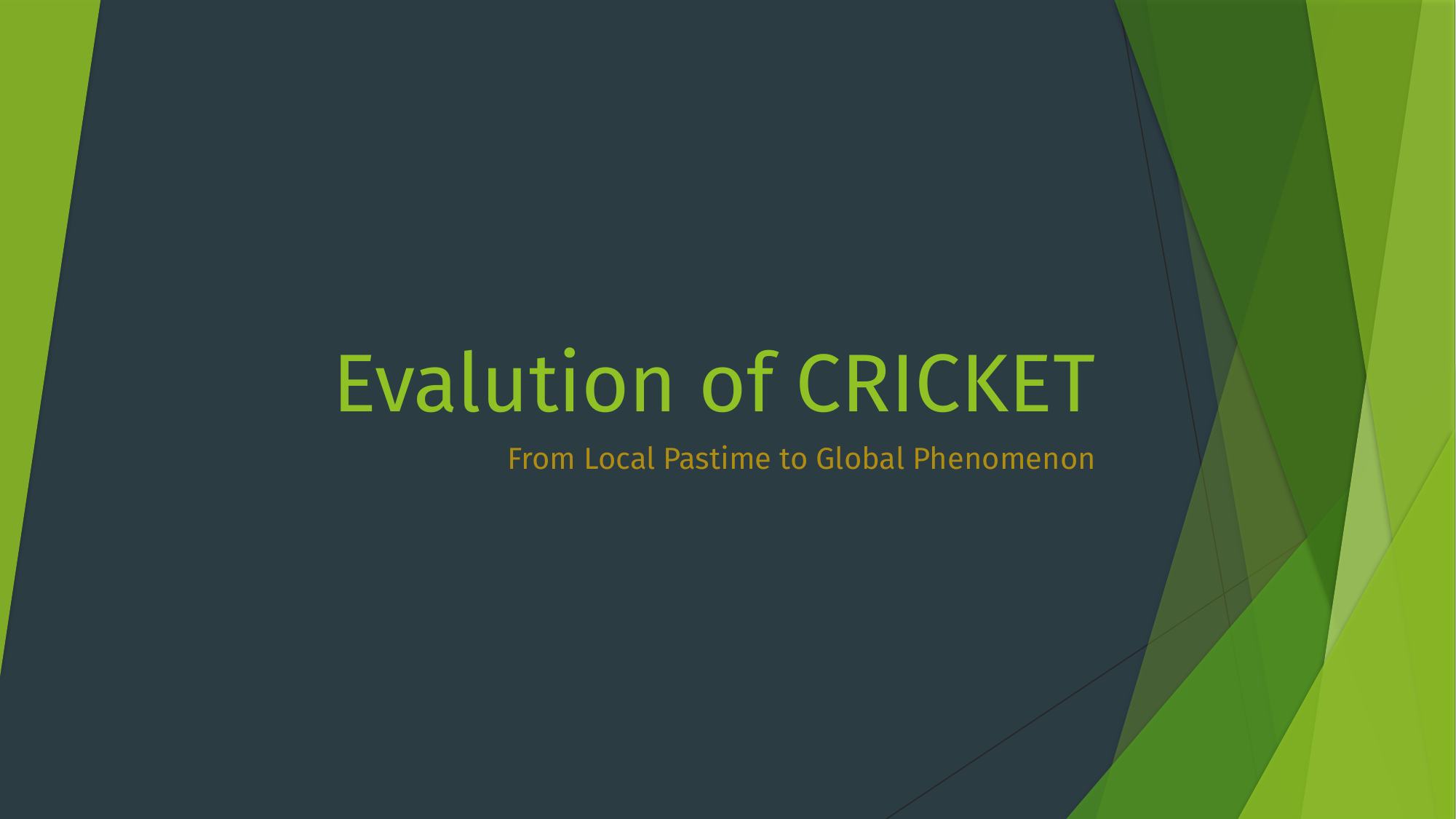

# Evalution of CRICKET
From Local Pastime to Global Phenomenon